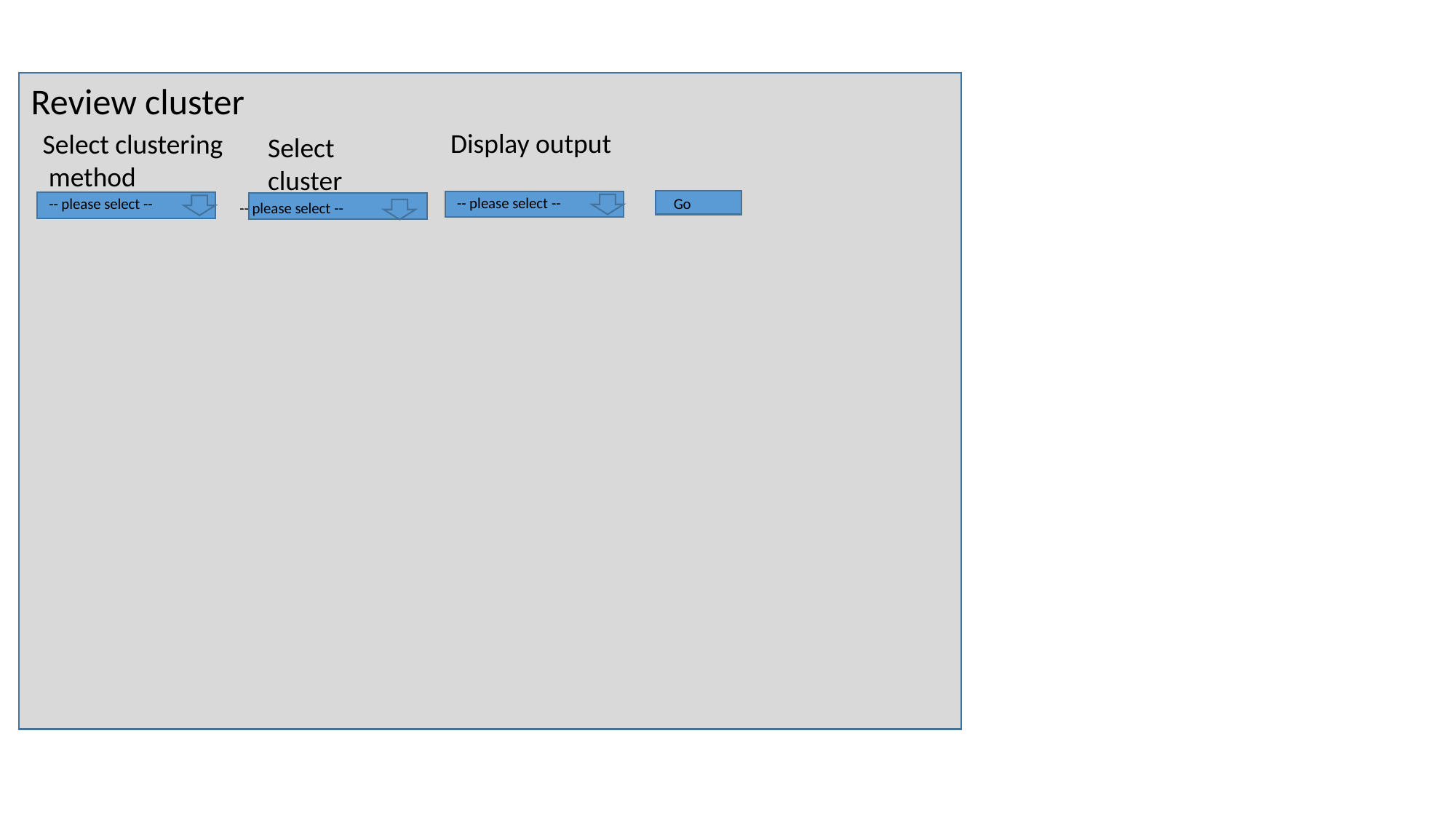

Review cluster
Display output
Select clustering
 method
Select
cluster
-- please select --
Go
-- please select --

-- please select --